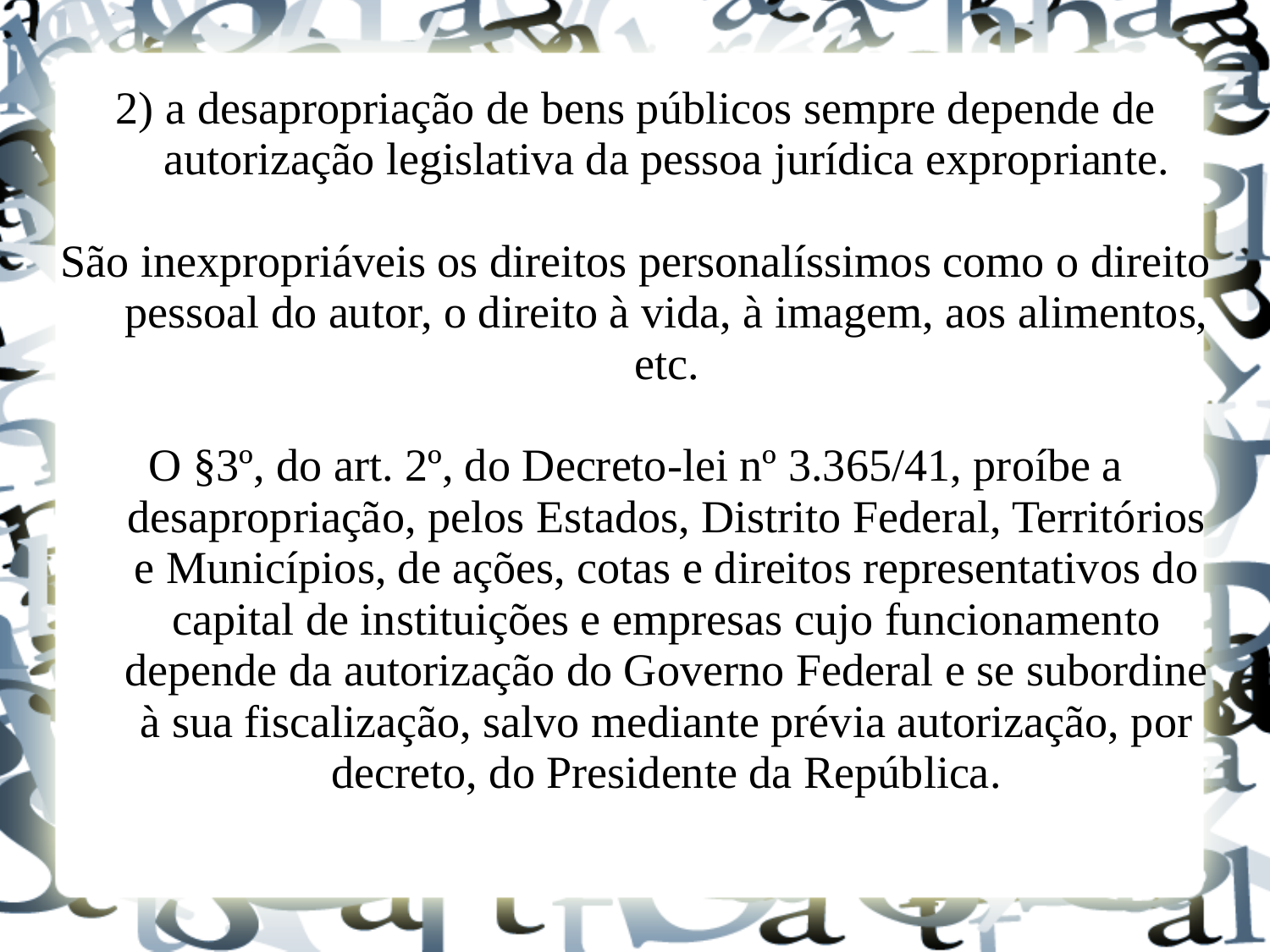

2) a desapropriação de bens públicos sempre depende de autorização legislativa da pessoa jurídica expropriante.

São inexpropriáveis os direitos personalíssimos como o direito pessoal do autor, o direito à vida, à imagem, aos alimentos, etc.

O §3º, do art. 2º, do Decreto-lei nº 3.365/41, proíbe a desapropriação, pelos Estados, Distrito Federal, Territórios e Municípios, de ações, cotas e direitos representativos do capital de instituições e empresas cujo funcionamento depende da autorização do Governo Federal e se subordine à sua fiscalização, salvo mediante prévia autorização, por decreto, do Presidente da República.